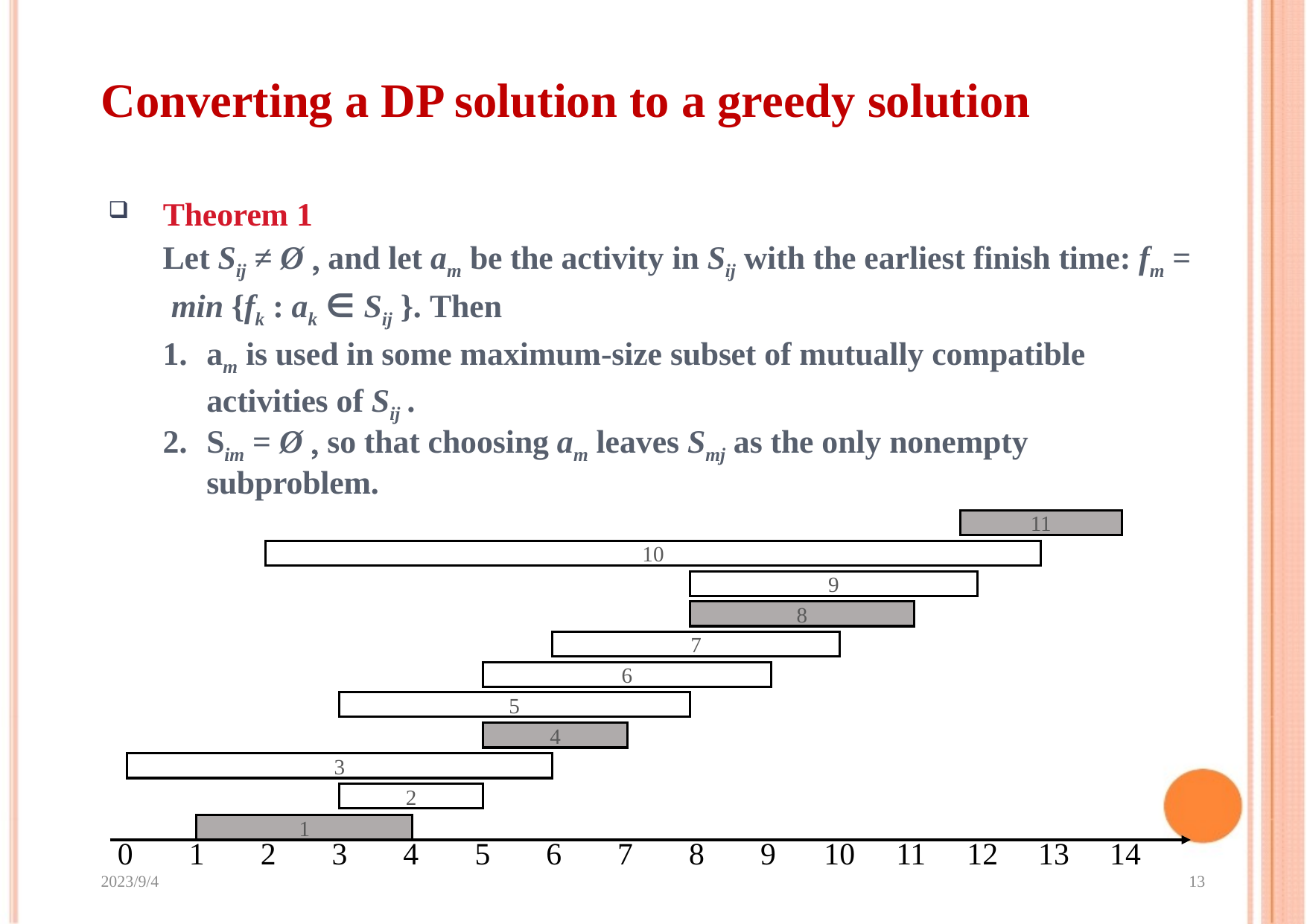

# Converting a DP solution to a greedy solution
Theorem 1
Let Sij ≠ Ø , and let am be the activity in Sij with the earliest finish time: fm =  min {fk : ak ∈ Sij }. Then
am is used in some maximum-size subset of mutually compatible  activities of Sij .
Sim = Ø , so that choosing am leaves Smj as the only nonempty  subproblem.

11
10
9
8
7
6
5
4
3
2
1
| 0 | 1 | 2 | 3 | 4 | 5 | 6 | 7 | 8 | 9 | 10 | 11 | 12 | 13 | 14 |
| --- | --- | --- | --- | --- | --- | --- | --- | --- | --- | --- | --- | --- | --- | --- |
2023/9/4
13